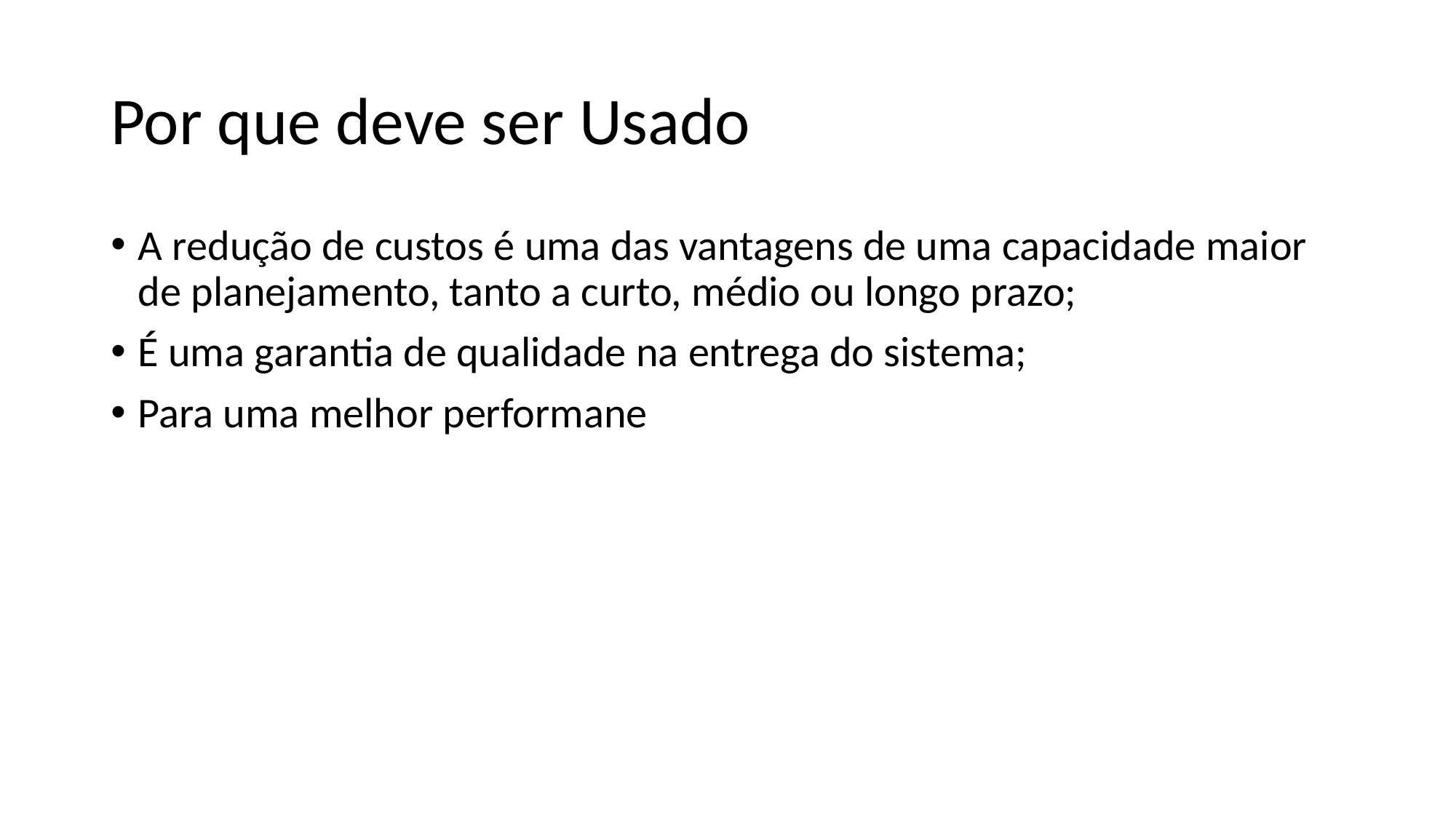

# Por que deve ser Usado
A redução de custos é uma das vantagens de uma capacidade maior de planejamento, tanto a curto, médio ou longo prazo;
É uma garantia de qualidade na entrega do sistema;
Para uma melhor performane